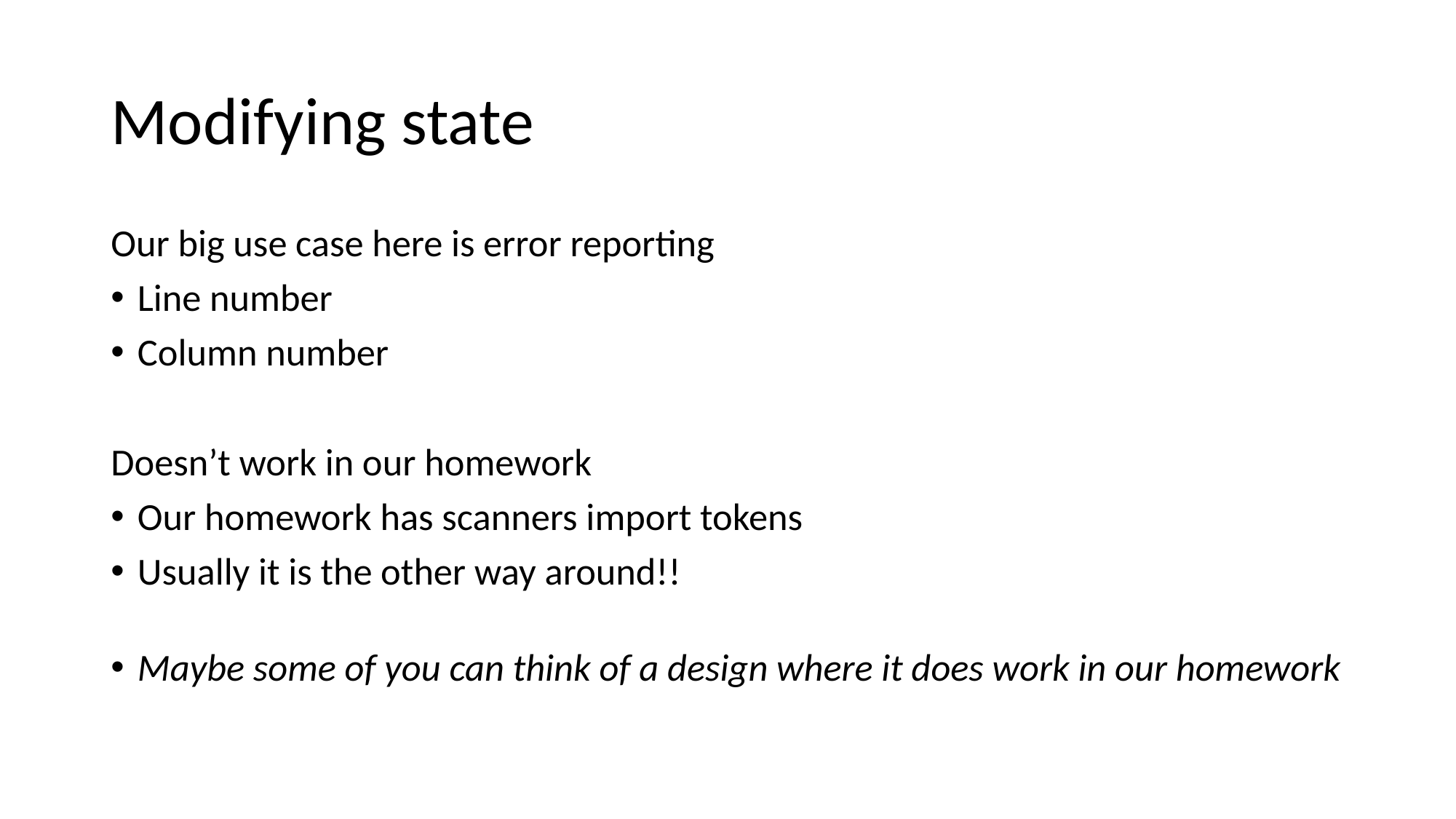

# Modifying state
Our big use case here is error reporting
Line number
Column number

Doesn’t work in our homework
Our homework has scanners import tokens
Usually it is the other way around!!
Maybe some of you can think of a design where it does work in our homework